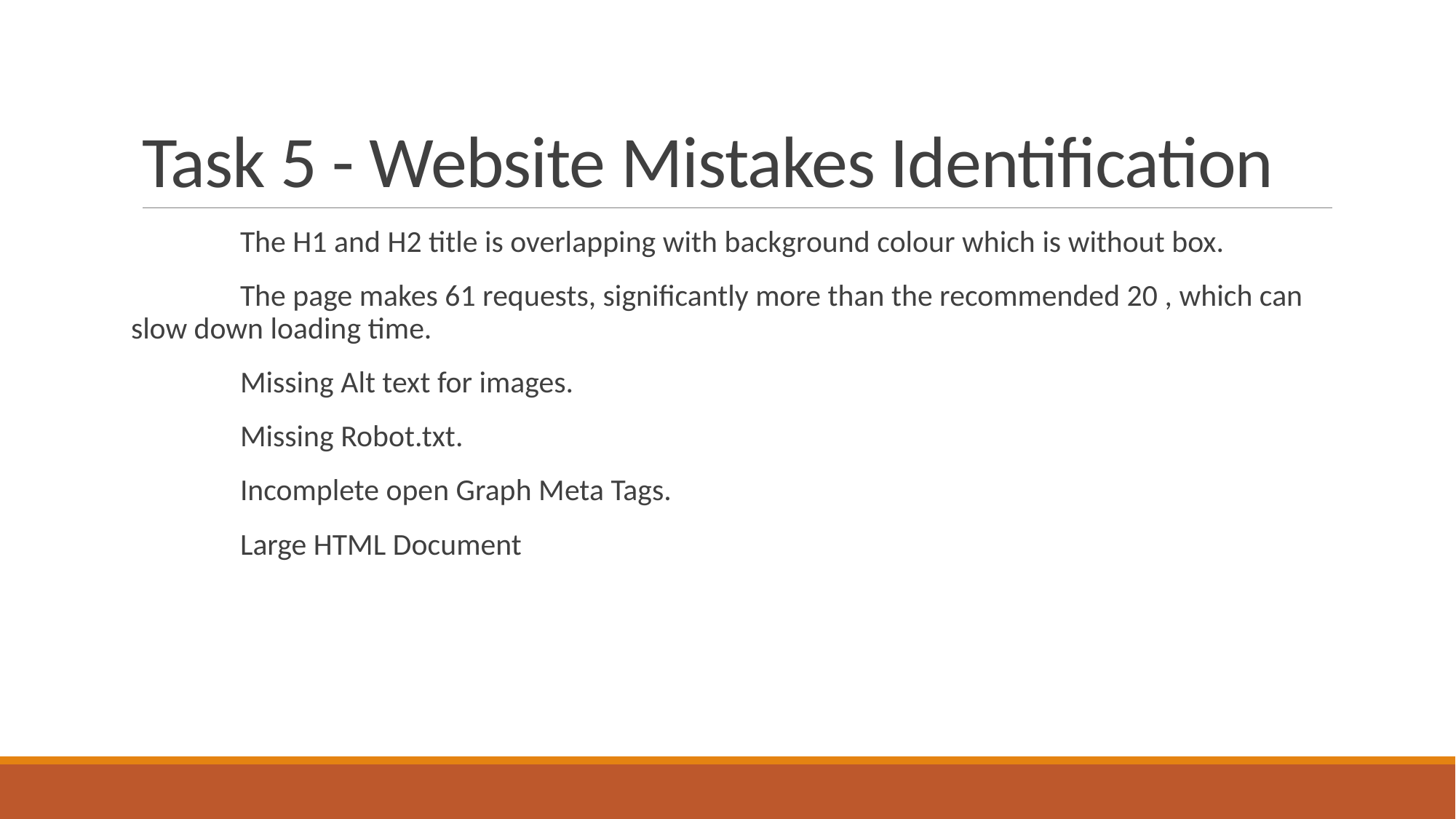

# Task 5 - Website Mistakes Identification
  	The H1 and H2 title is overlapping with background colour which is without box.
	The page makes 61 requests, significantly more than the recommended 20 , which can slow down loading time.
	Missing Alt text for images.
	Missing Robot.txt.
	Incomplete open Graph Meta Tags.
	Large HTML Document